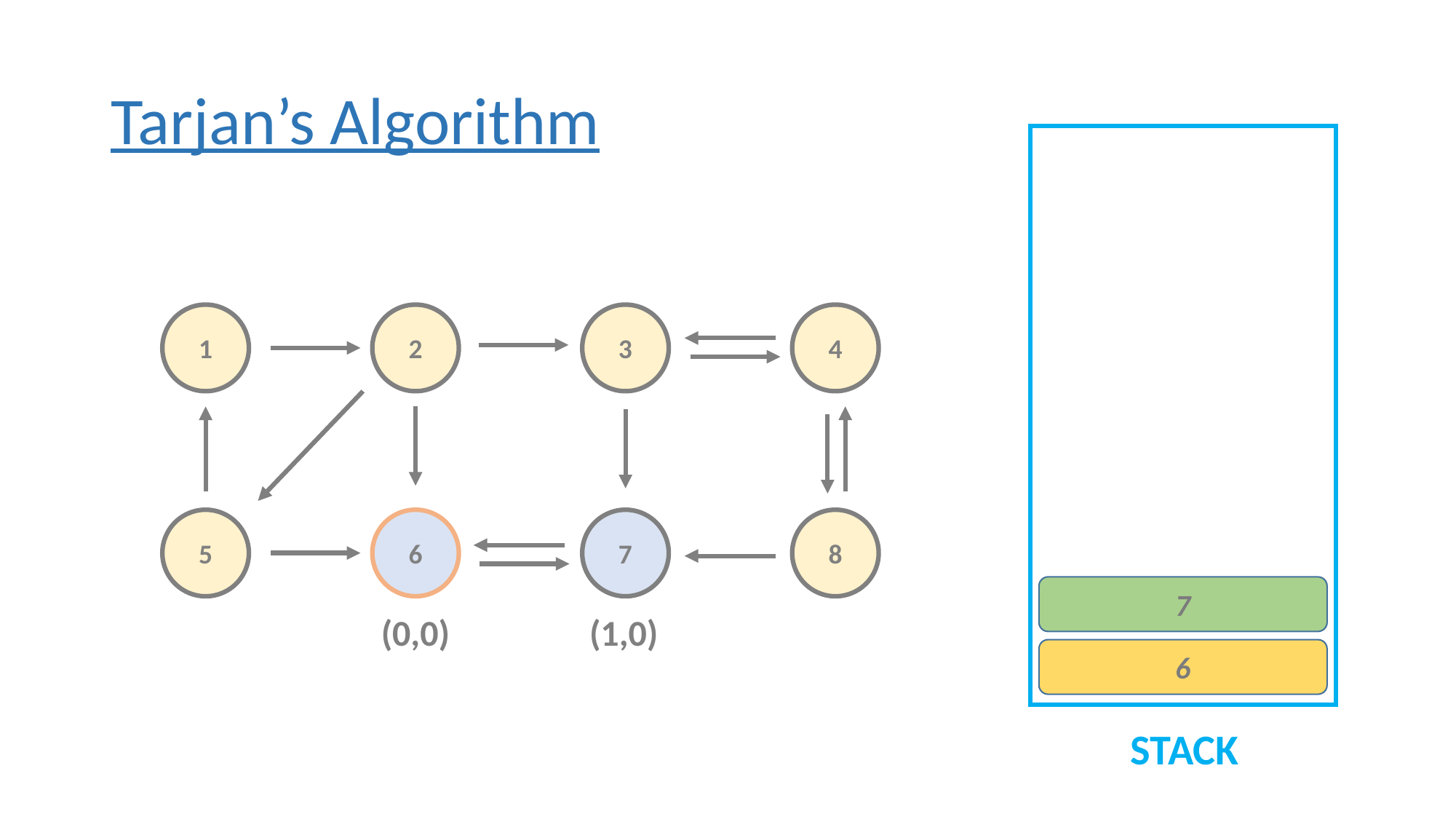

# Tarjan’s Algorithm

1
2
3
4
5
6
7
8
7
(1,0)
(0,0)
6
STACK